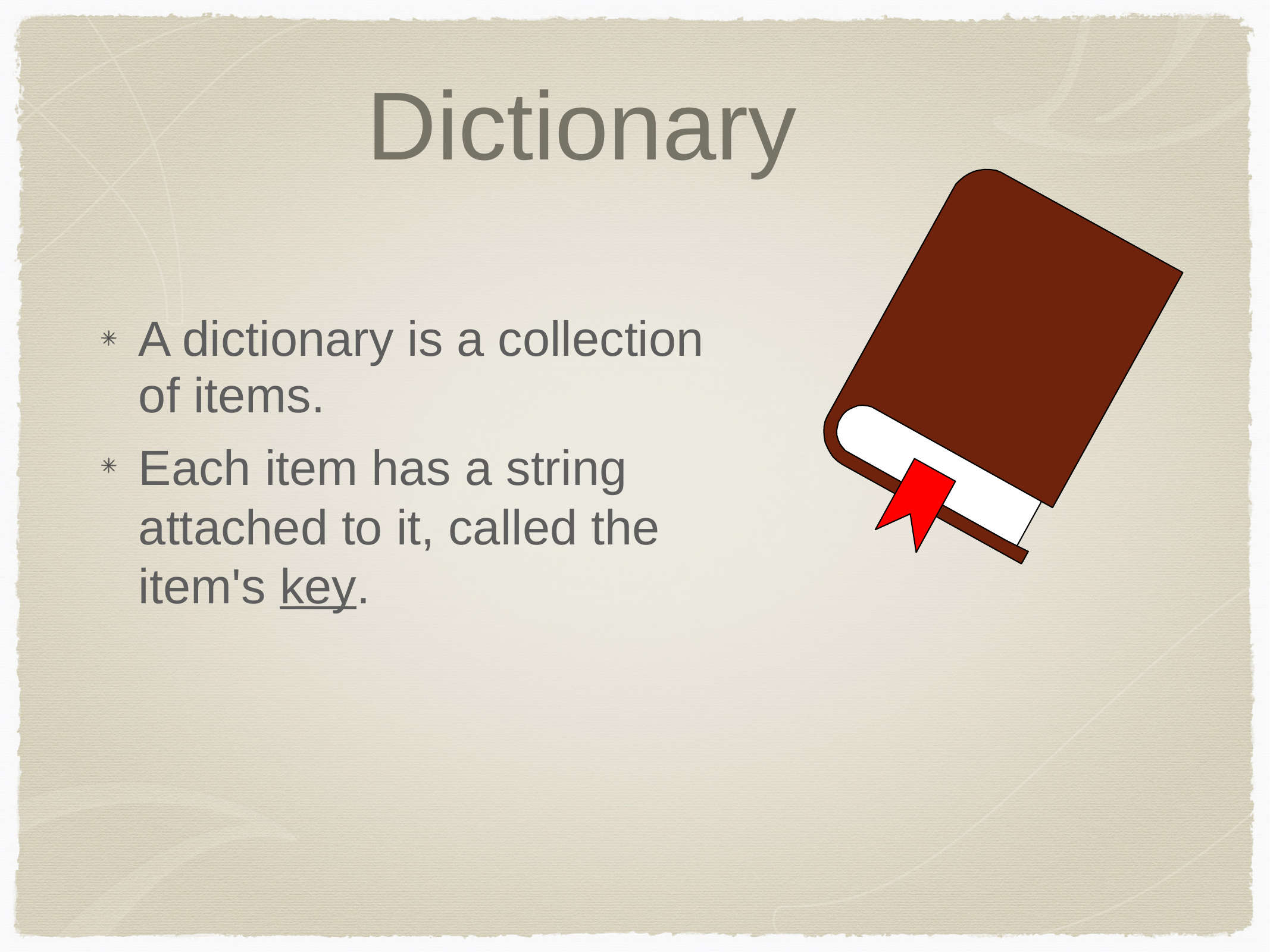

# Dictionary

A dictionary is a collection of items.
Each item has a string attached to it, called the item's key.